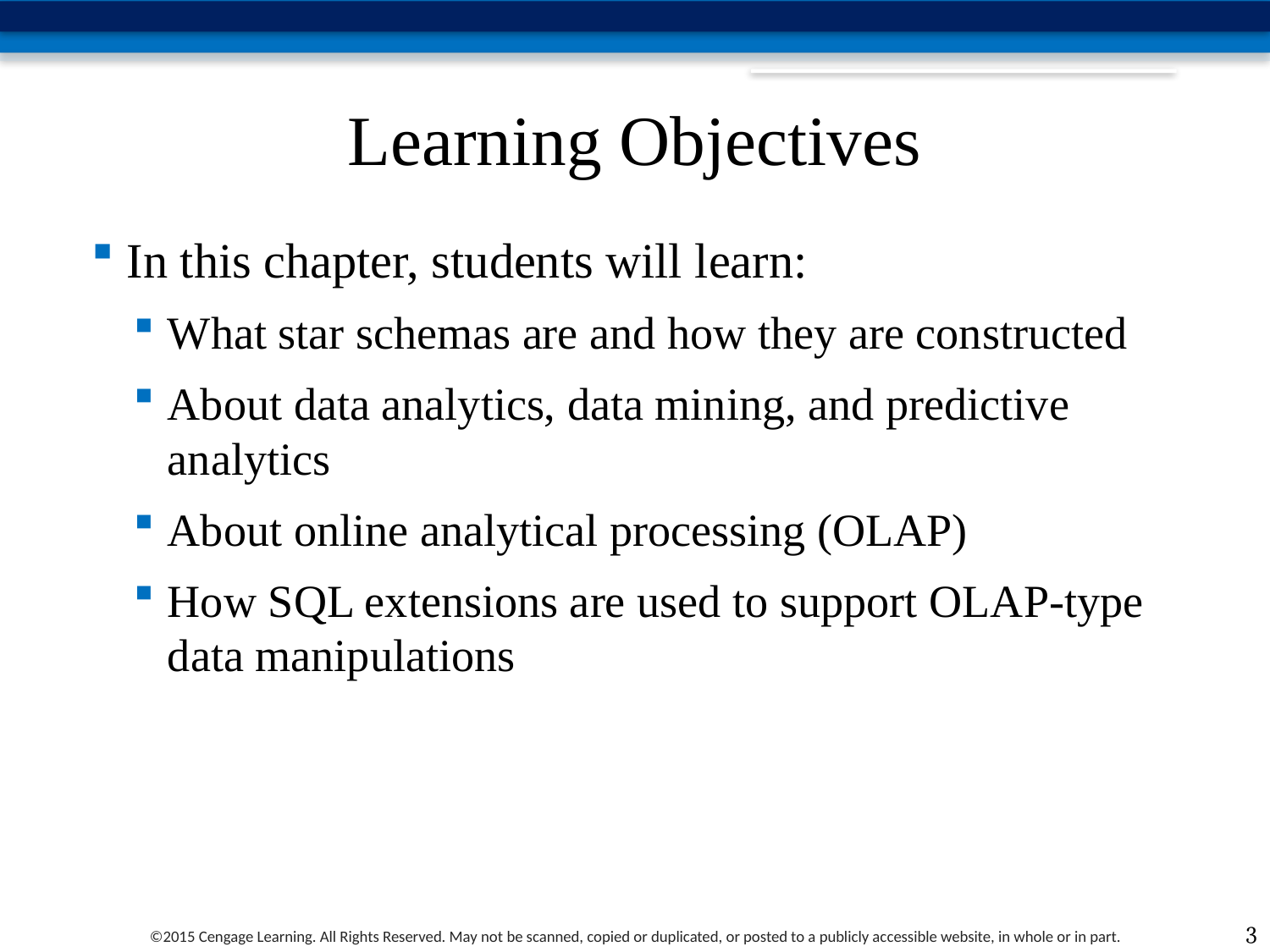

# Learning Objectives
In this chapter, students will learn:
What star schemas are and how they are constructed
About data analytics, data mining, and predictive analytics
About online analytical processing (OLAP)
How SQL extensions are used to support OLAP-type data manipulations
3